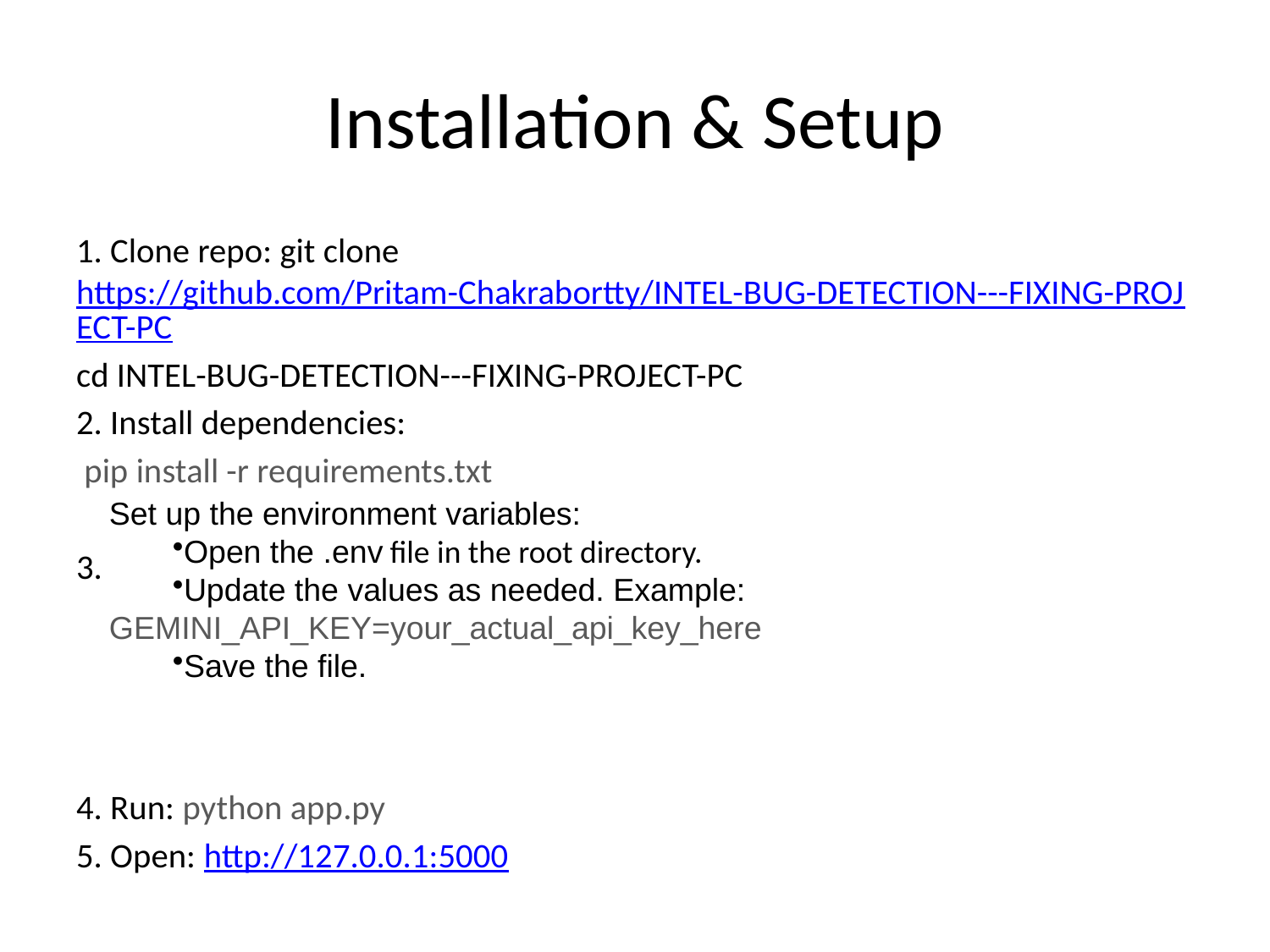

# Installation & Setup
1. Clone repo: git clone https://github.com/Pritam-Chakrabortty/INTEL-BUG-DETECTION---FIXING-PROJECT-PC
cd INTEL-BUG-DETECTION---FIXING-PROJECT-PC
2. Install dependencies:
 pip install -r requirements.txt

3.

4. Run: python app.py
5. Open: http://127.0.0.1:5000

Set up the environment variables:
Open the .env file in the root directory.
Update the values as needed. Example:
GEMINI_API_KEY=your_actual_api_key_here
Save the file.

3.